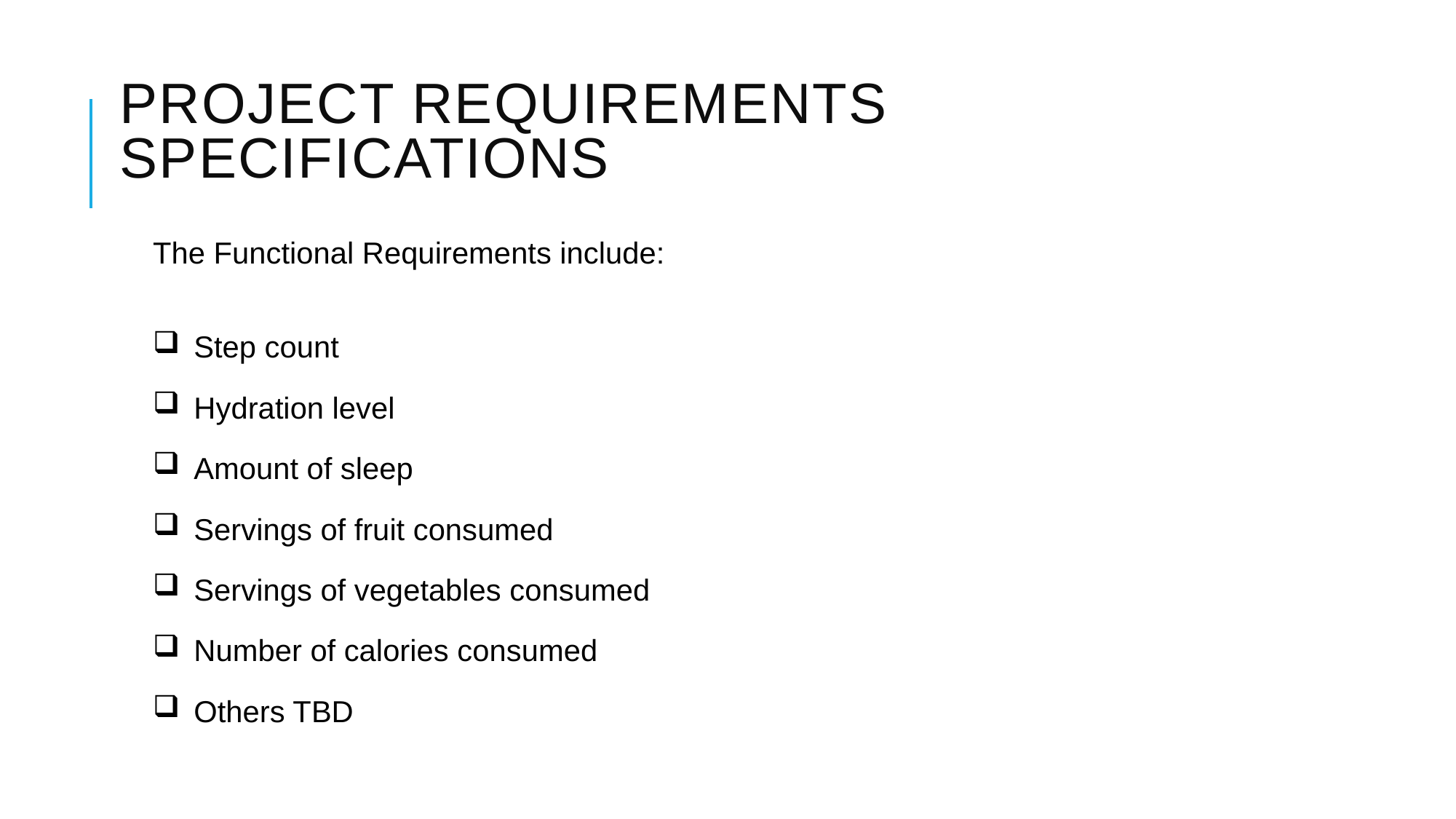

# Project Requirements Specifications
The Functional Requirements include:

Step count
Hydration level
Amount of sleep
Servings of fruit consumed
Servings of vegetables consumed
Number of calories consumed
Others TBD